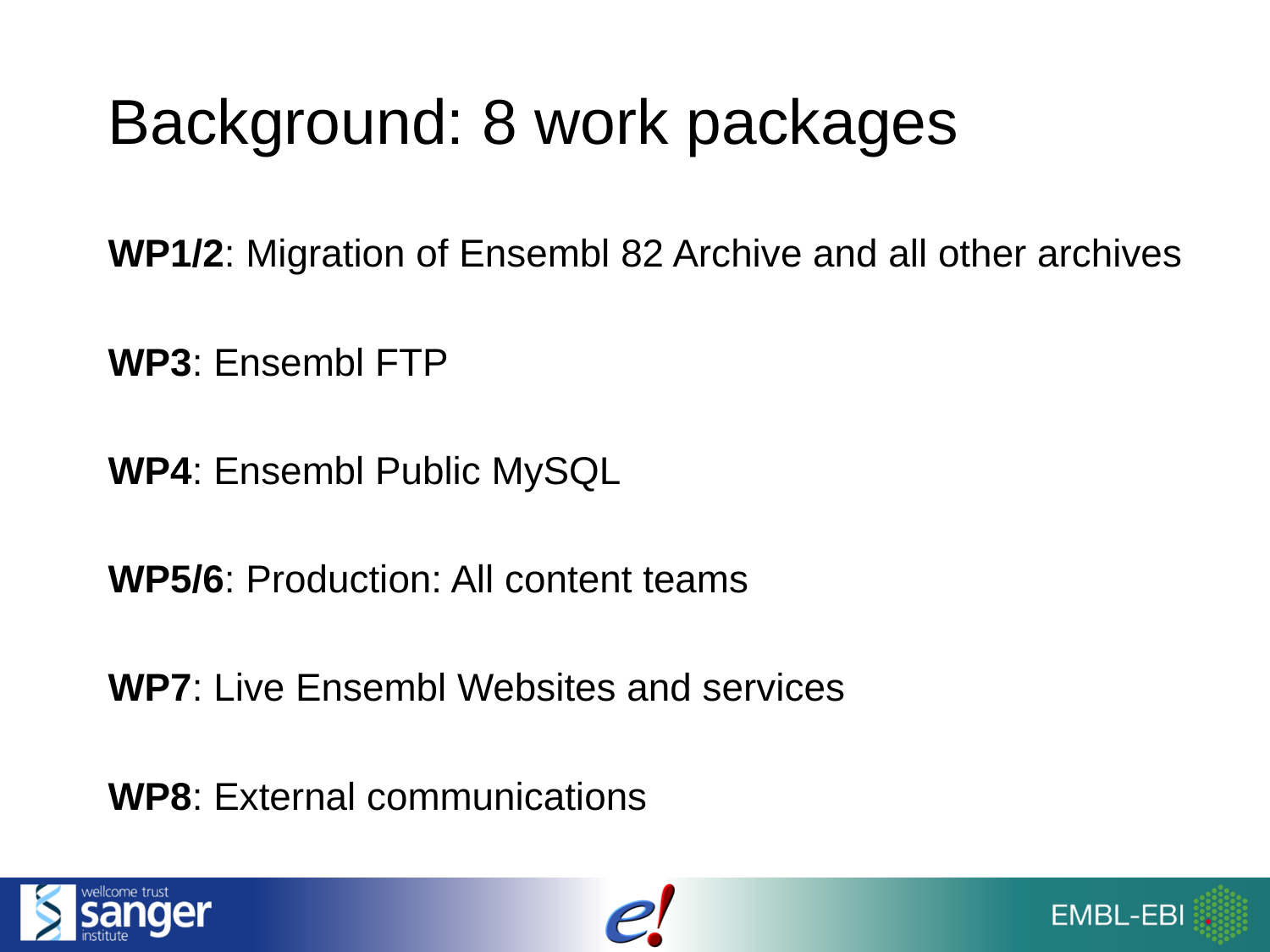

# Background: 8 work packages
WP1/2: Migration of Ensembl 82 Archive and all other archives

WP3: Ensembl FTP

WP4: Ensembl Public MySQL

WP5/6: Production: All content teams

WP7: Live Ensembl Websites and services

WP8: External communications